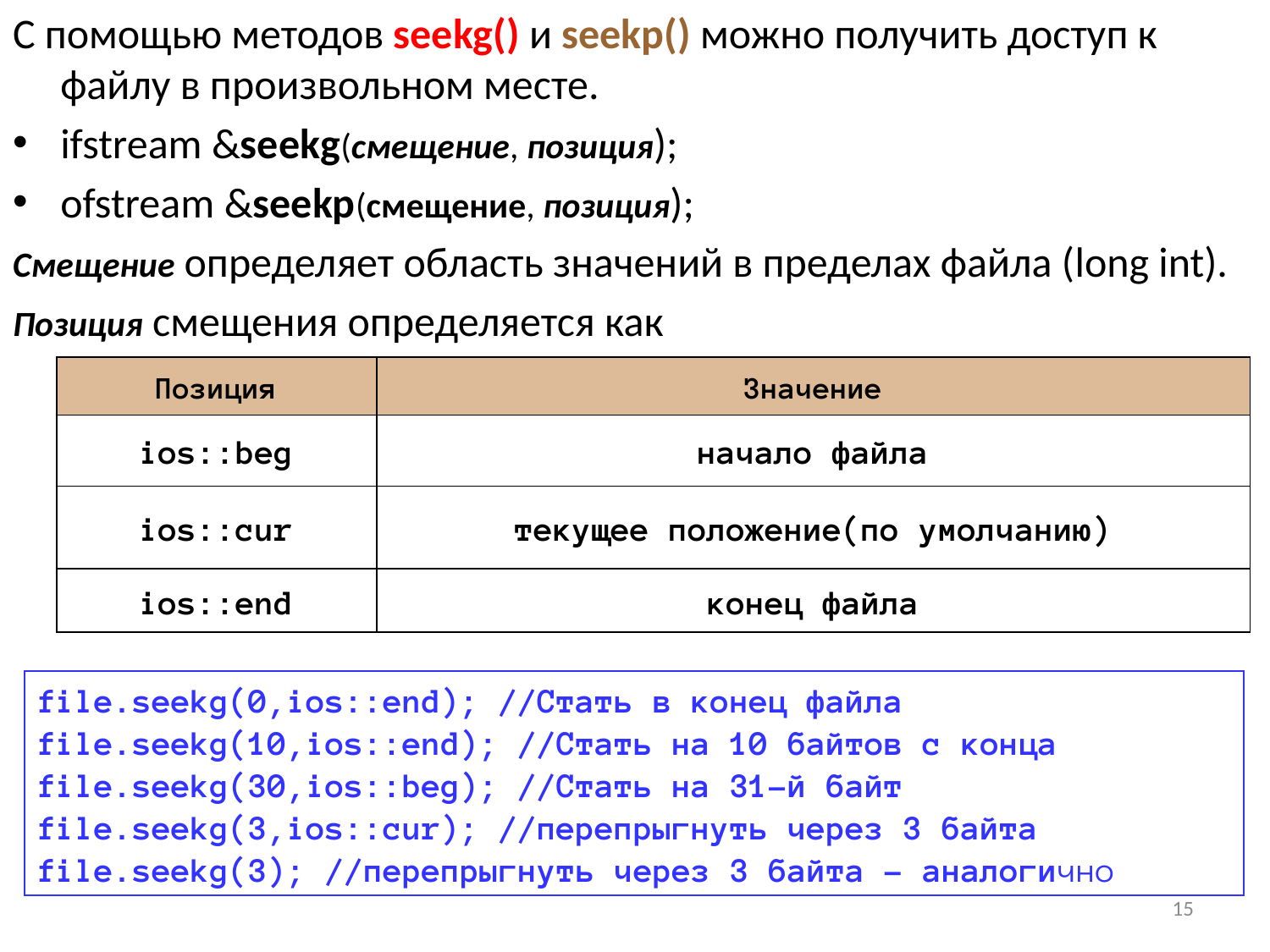

С помощью методов seekg() и seekp() можно получить доступ к файлу в произвольном месте.
ifstream &seekg(смещение, позиция);
ofstream &seekp(смещение, позиция);
Смещение определяет область значений в пределах файла (long int).
Позиция смещения определяется как

| Позиция | Значение |
| --- | --- |
| ios::beg | начало файла |
| ios::cur | текущее положение(по умолчанию) |
| ios::end | конец файла |
file.seekg(0,ios::end); //Стать в конец файла
file.seekg(10,ios::end); //Стать на 10 байтов с конца
file.seekg(30,ios::beg); //Стать на 31-й байт
file.seekg(3,ios::cur); //перепрыгнуть через 3 байта
file.seekg(3); //перепрыгнуть через 3 байта - аналогично
15